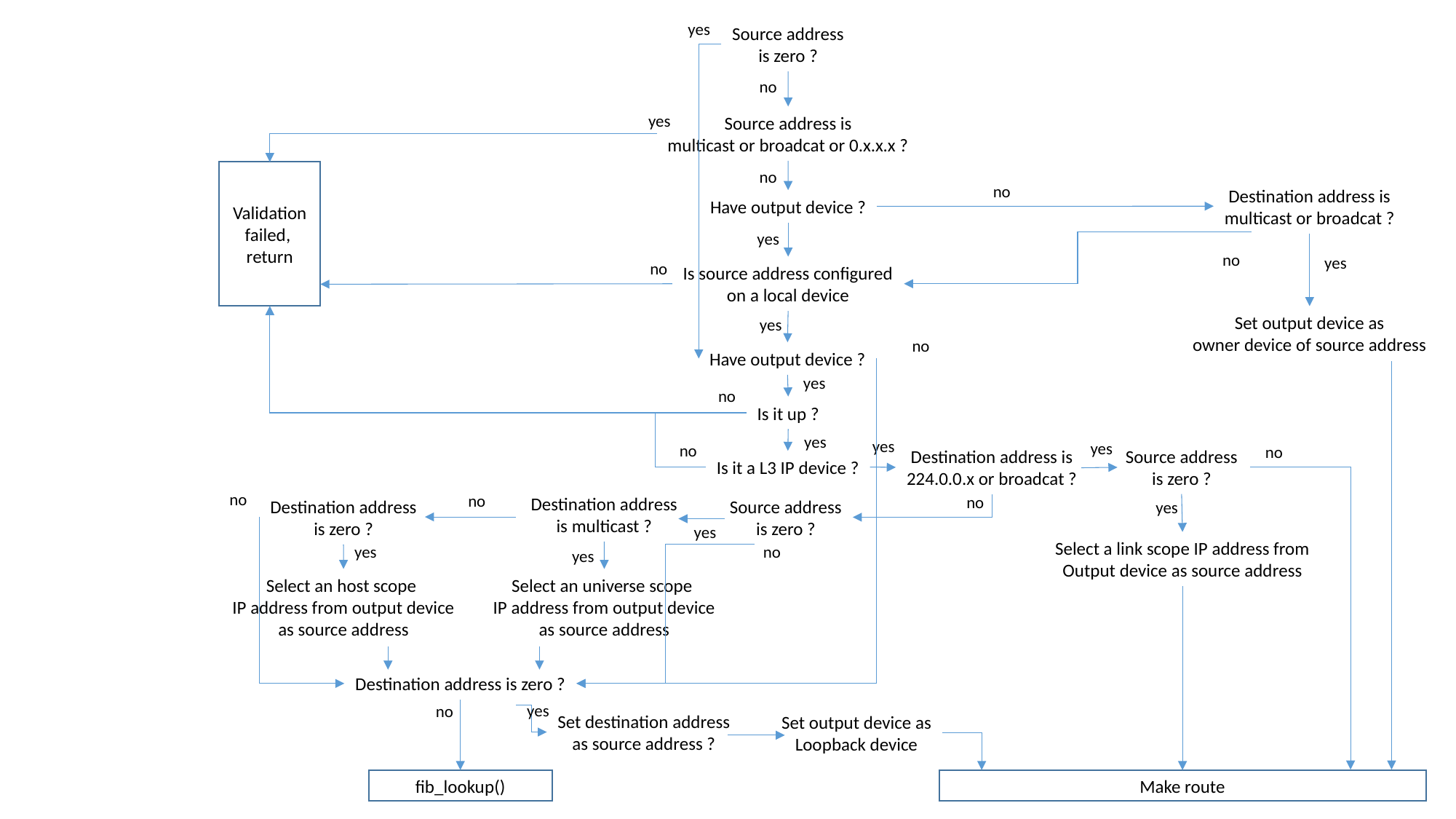

yes
Source address
is zero ?
no
yes
Source address is
multicast or broadcat or 0.x.x.x ?
no
Validation
failed,
return
no
Destination address is
multicast or broadcat ?
Have output device ?
yes
no
yes
no
Is source address configured
on a local device
Set output device as
owner device of source address
yes
no
Have output device ?
yes
no
Is it up ?
yes
yes
yes
no
no
Source address
is zero ?
Destination address is
224.0.0.x or broadcat ?
Is it a L3 IP device ?
no
no
no
Destination address
is multicast ?
Destination address
is zero ?
Source address
is zero ?
yes
yes
Select a link scope IP address from
Output device as source address
yes
no
yes
Select an host scope
IP address from output device
as source address
Select an universe scope
IP address from output device
as source address
Destination address is zero ?
yes
no
Set destination address
as source address ?
Set output device as
Loopback device
fib_lookup()
Make route